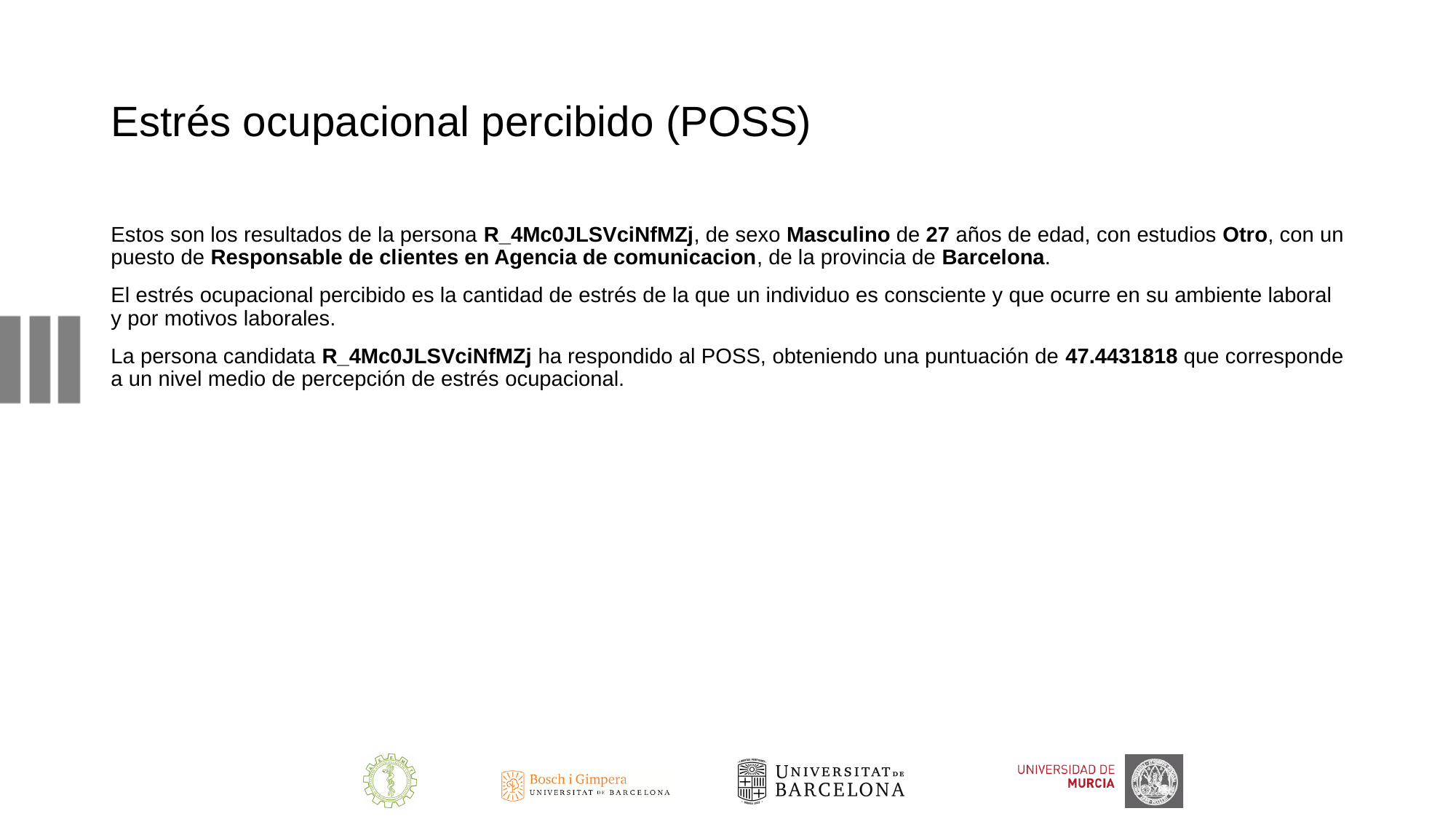

# Estrés ocupacional percibido (POSS)
Estos son los resultados de la persona R_4Mc0JLSVciNfMZj, de sexo Masculino de 27 años de edad, con estudios Otro, con un puesto de Responsable de clientes en Agencia de comunicacion, de la provincia de Barcelona.
El estrés ocupacional percibido es la cantidad de estrés de la que un individuo es consciente y que ocurre en su ambiente laboral y por motivos laborales.
La persona candidata R_4Mc0JLSVciNfMZj ha respondido al POSS, obteniendo una puntuación de 47.4431818 que corresponde a un nivel medio de percepción de estrés ocupacional.